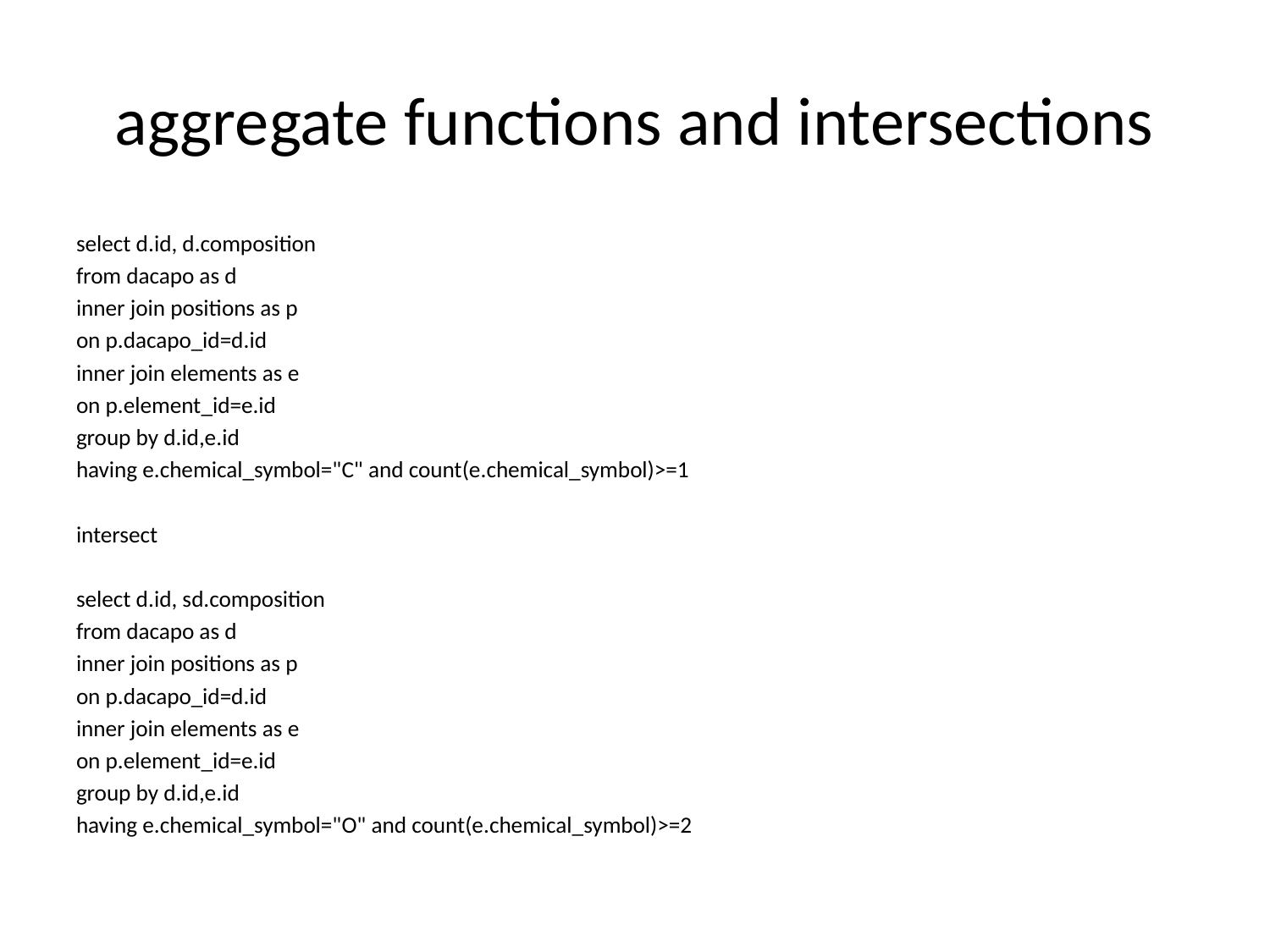

# aggregate functions and intersections
select d.id, d.composition
from dacapo as d
inner join positions as p
on p.dacapo_id=d.id
inner join elements as e
on p.element_id=e.id
group by d.id,e.id
having e.chemical_symbol="C" and count(e.chemical_symbol)>=1

intersect

select d.id, sd.composition
from dacapo as d
inner join positions as p
on p.dacapo_id=d.id
inner join elements as e
on p.element_id=e.id
group by d.id,e.id
having e.chemical_symbol="O" and count(e.chemical_symbol)>=2